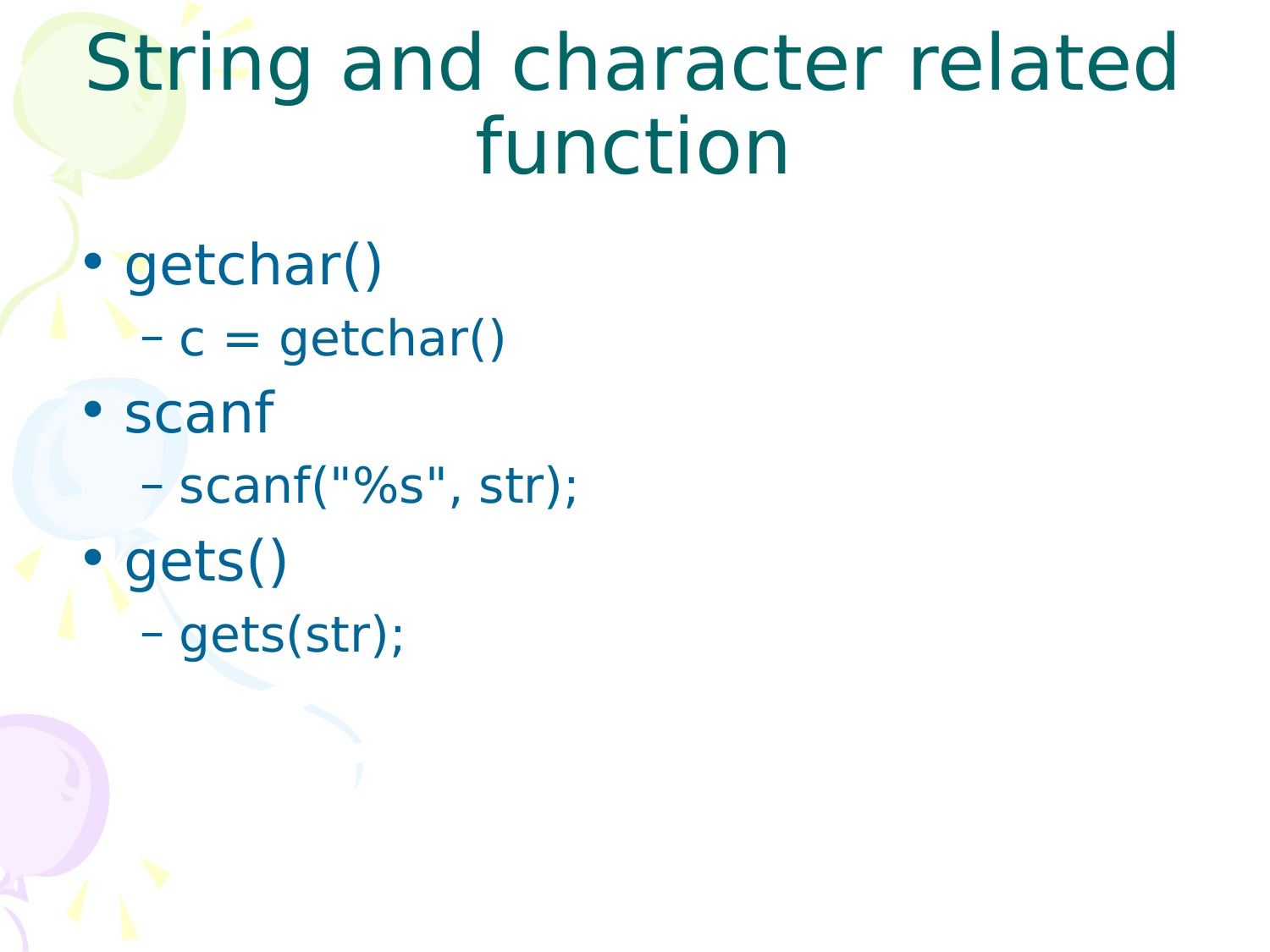

# String and character related function
getchar()
c = getchar()
scanf
scanf("%s", str);
gets()
gets(str);